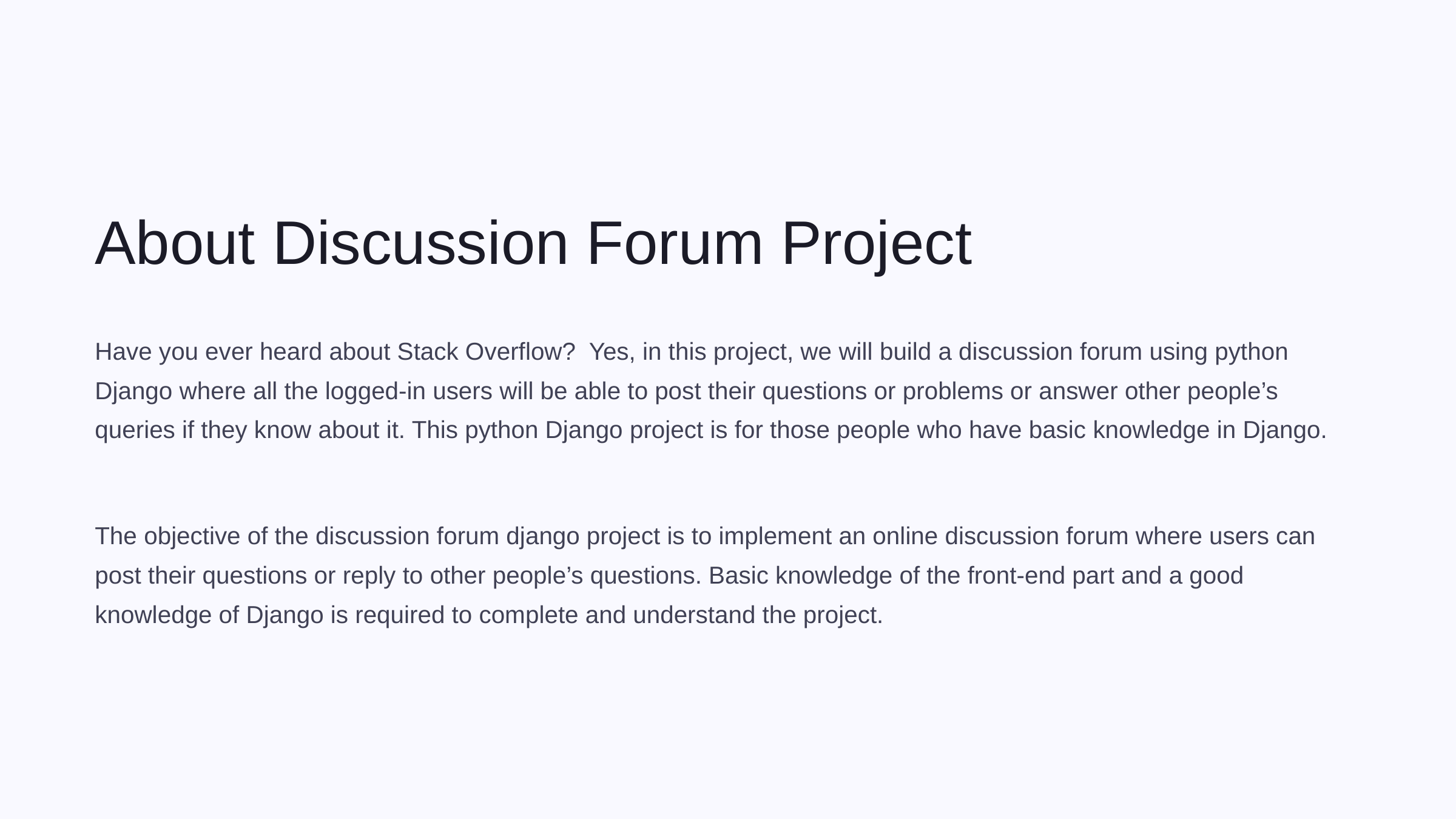

About Discussion Forum Project
Have you ever heard about Stack Overflow?  Yes, in this project, we will build a discussion forum using python Django where all the logged-in users will be able to post their questions or problems or answer other people’s queries if they know about it. This python Django project is for those people who have basic knowledge in Django.
The objective of the discussion forum django project is to implement an online discussion forum where users can post their questions or reply to other people’s questions. Basic knowledge of the front-end part and a good knowledge of Django is required to complete and understand the project.